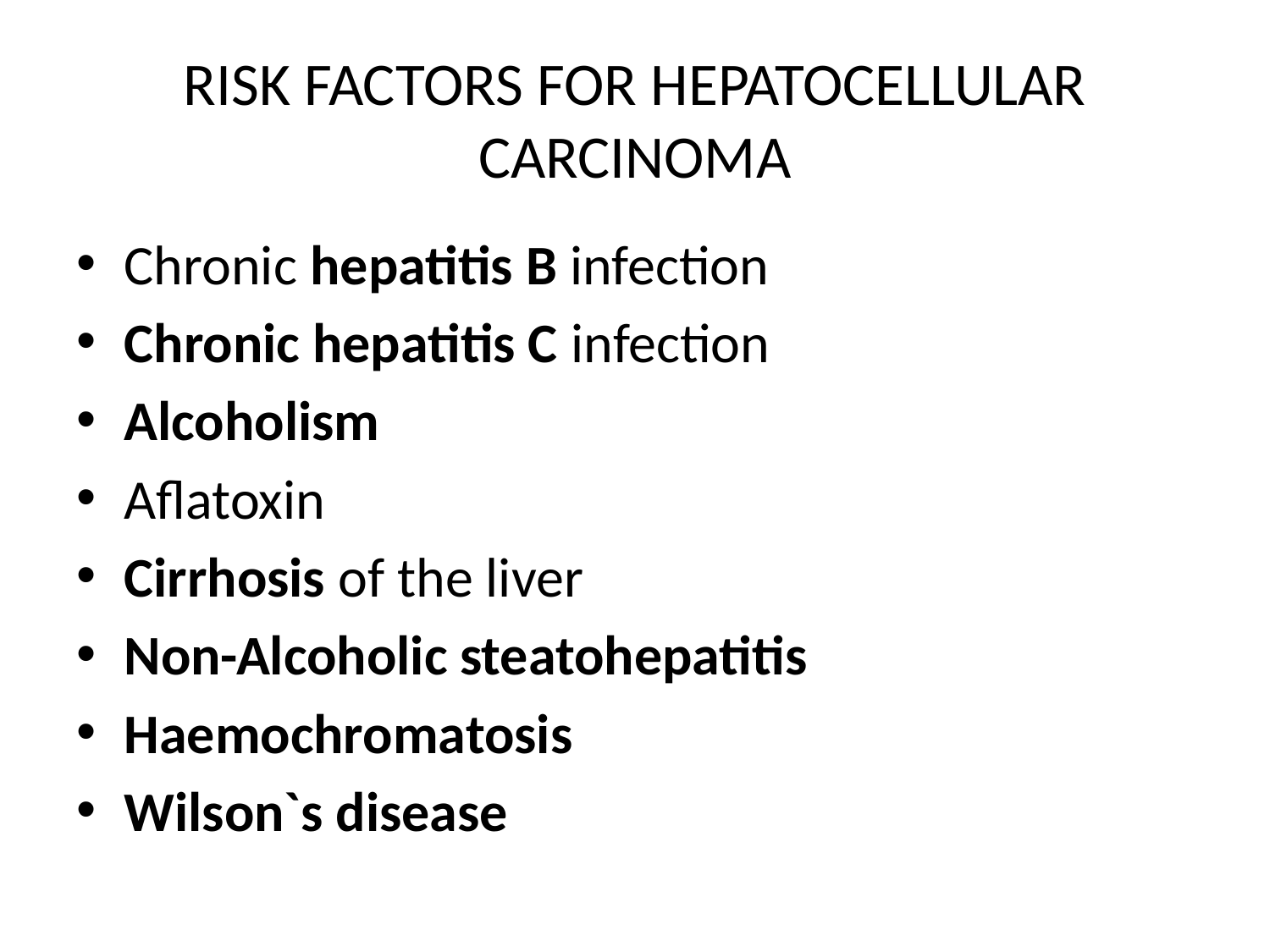

# RISK FACTORS FOR HEPATOCELLULAR CARCINOMA
Chronic hepatitis B infection
Chronic hepatitis C infection
Alcoholism
Aflatoxin
Cirrhosis of the liver
Non-Alcoholic steatohepatitis
Haemochromatosis
Wilson`s disease